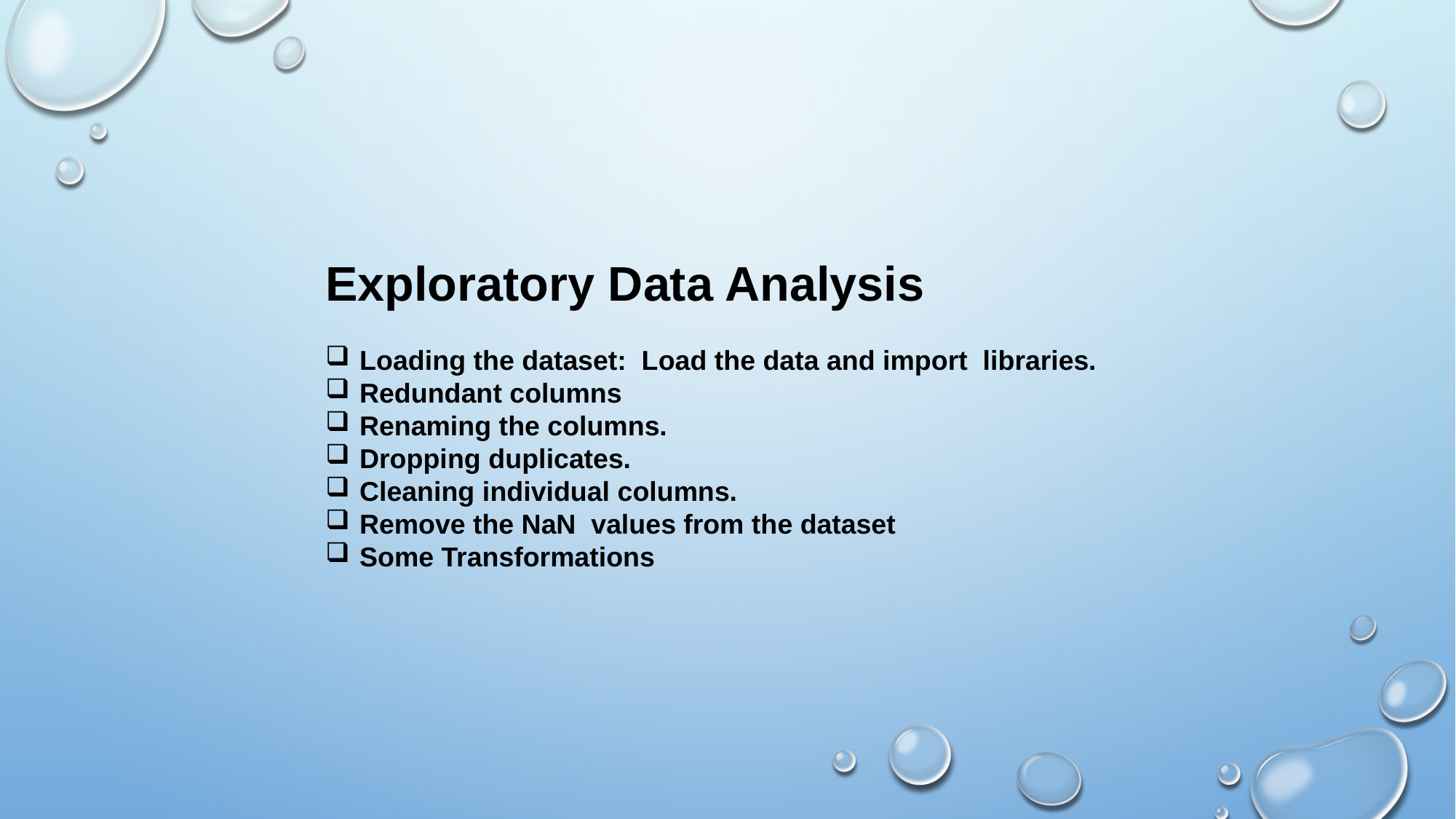

Exploratory Data Analysis

Loading the dataset:  Load the data and import  libraries.
Redundant columns
Renaming the columns.
Dropping duplicates.
Cleaning individual columns.
Remove the NaN  values from the dataset
Some Transformations